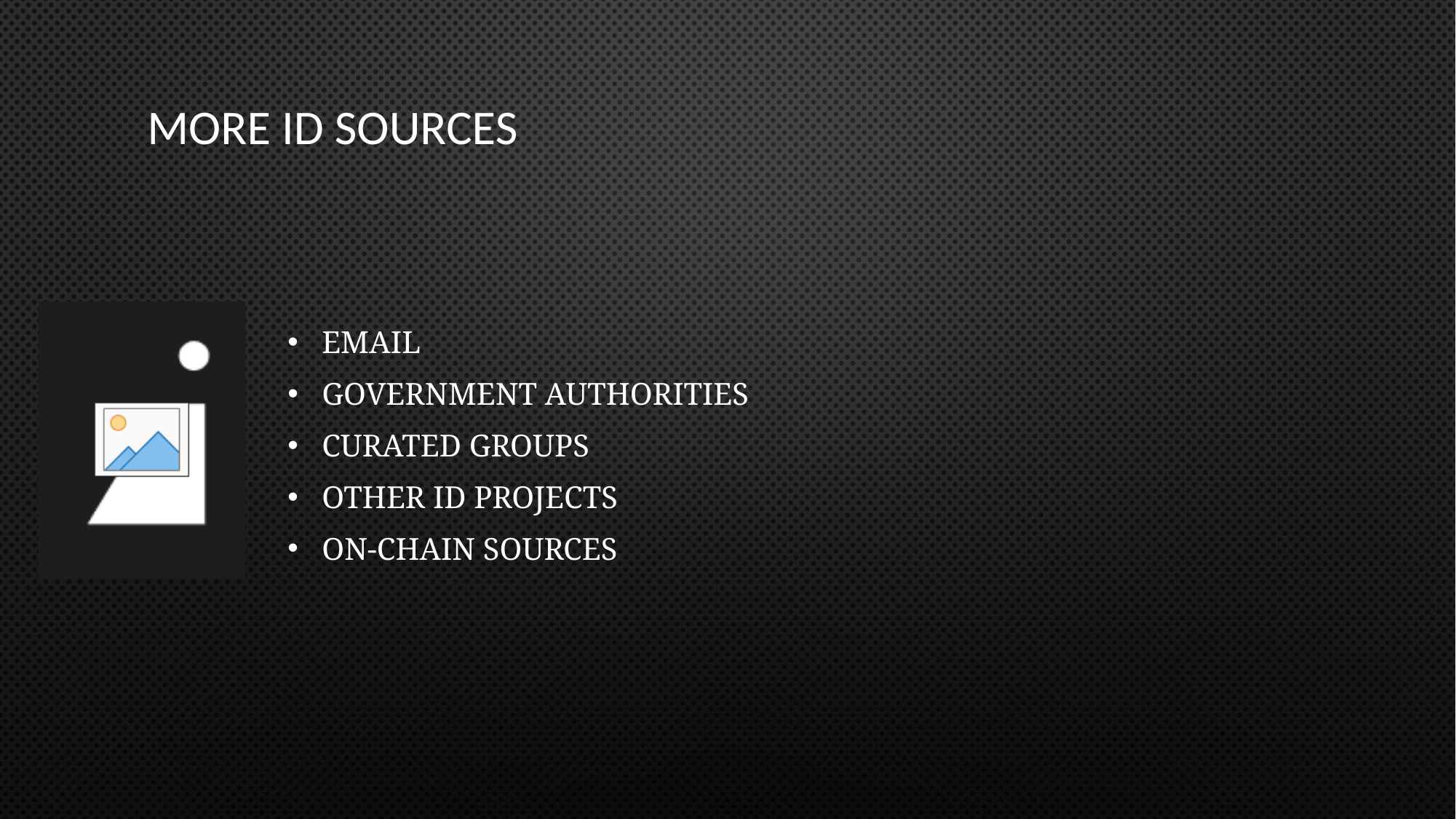

# More ID SOURCES
Email
Government authorities
Curated groups
Other ID projects
On-Chain sources